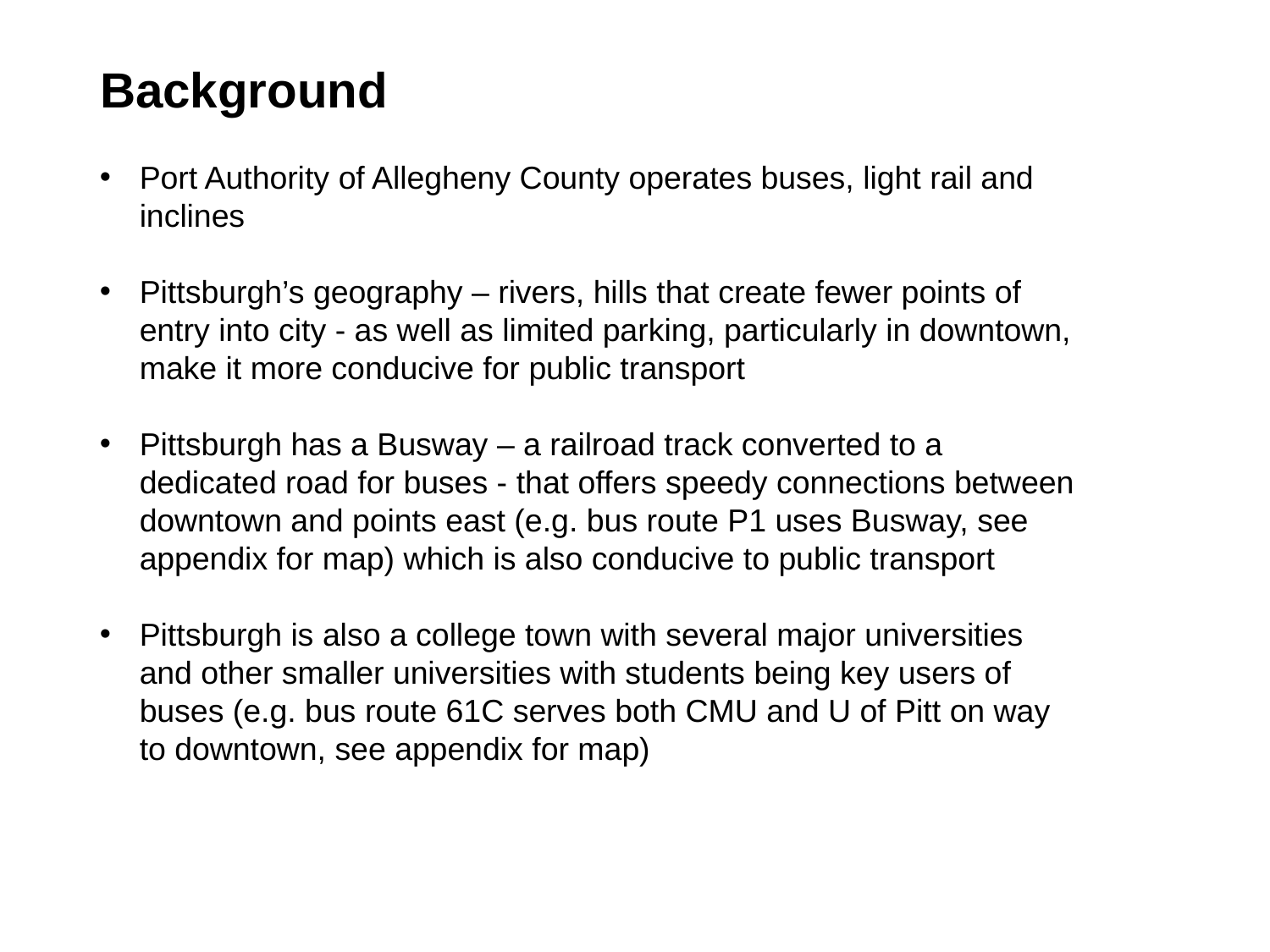

# Background
Port Authority of Allegheny County operates buses, light rail and inclines

Pittsburgh’s geography – rivers, hills that create fewer points of entry into city - as well as limited parking, particularly in downtown, make it more conducive for public transport

Pittsburgh has a Busway – a railroad track converted to a dedicated road for buses - that offers speedy connections between downtown and points east (e.g. bus route P1 uses Busway, see appendix for map) which is also conducive to public transport

Pittsburgh is also a college town with several major universities and other smaller universities with students being key users of buses (e.g. bus route 61C serves both CMU and U of Pitt on way to downtown, see appendix for map)